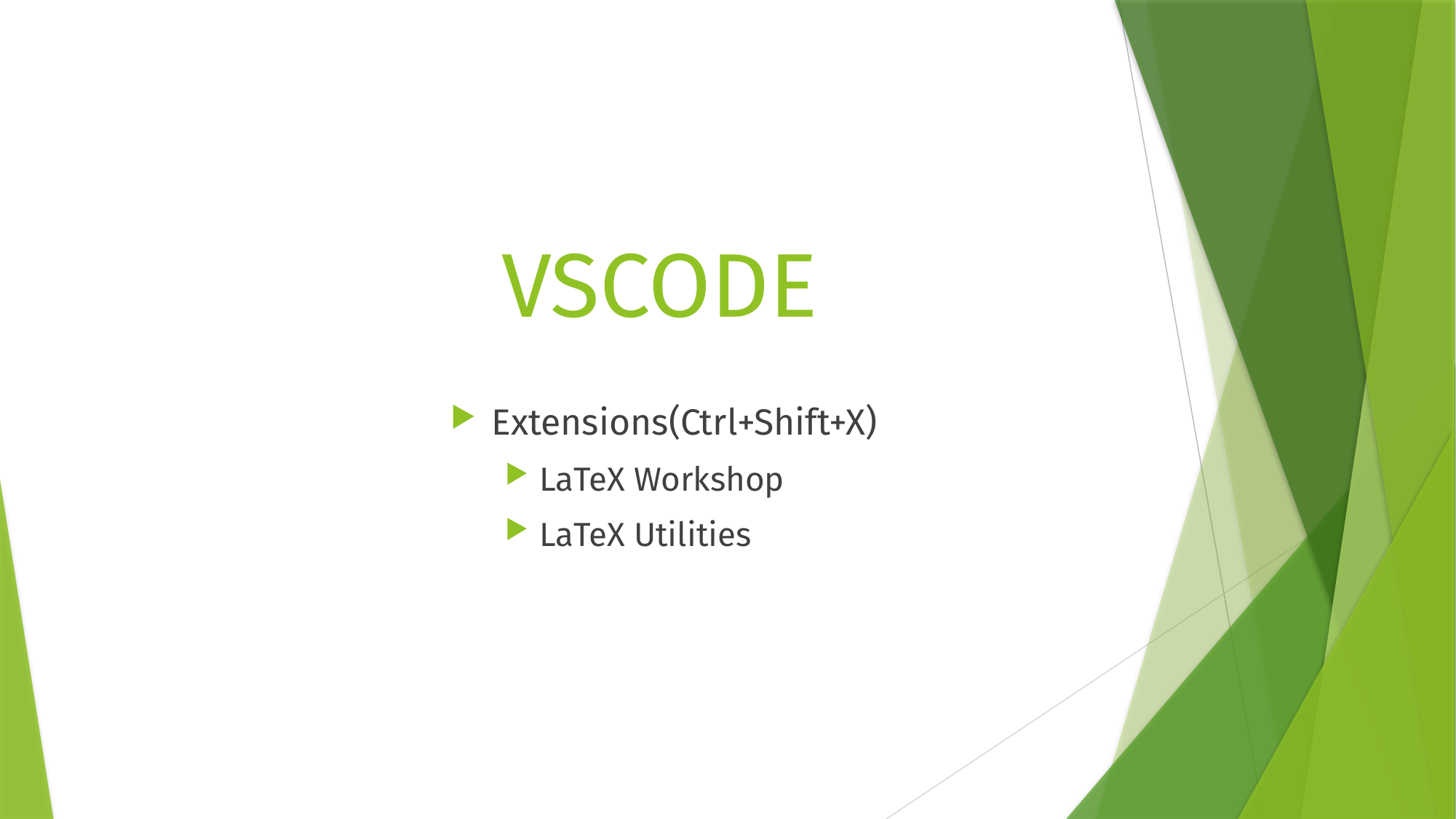

# VSCODE
Extensions(Ctrl+Shift+X)
LaTeX Workshop
LaTeX Utilities